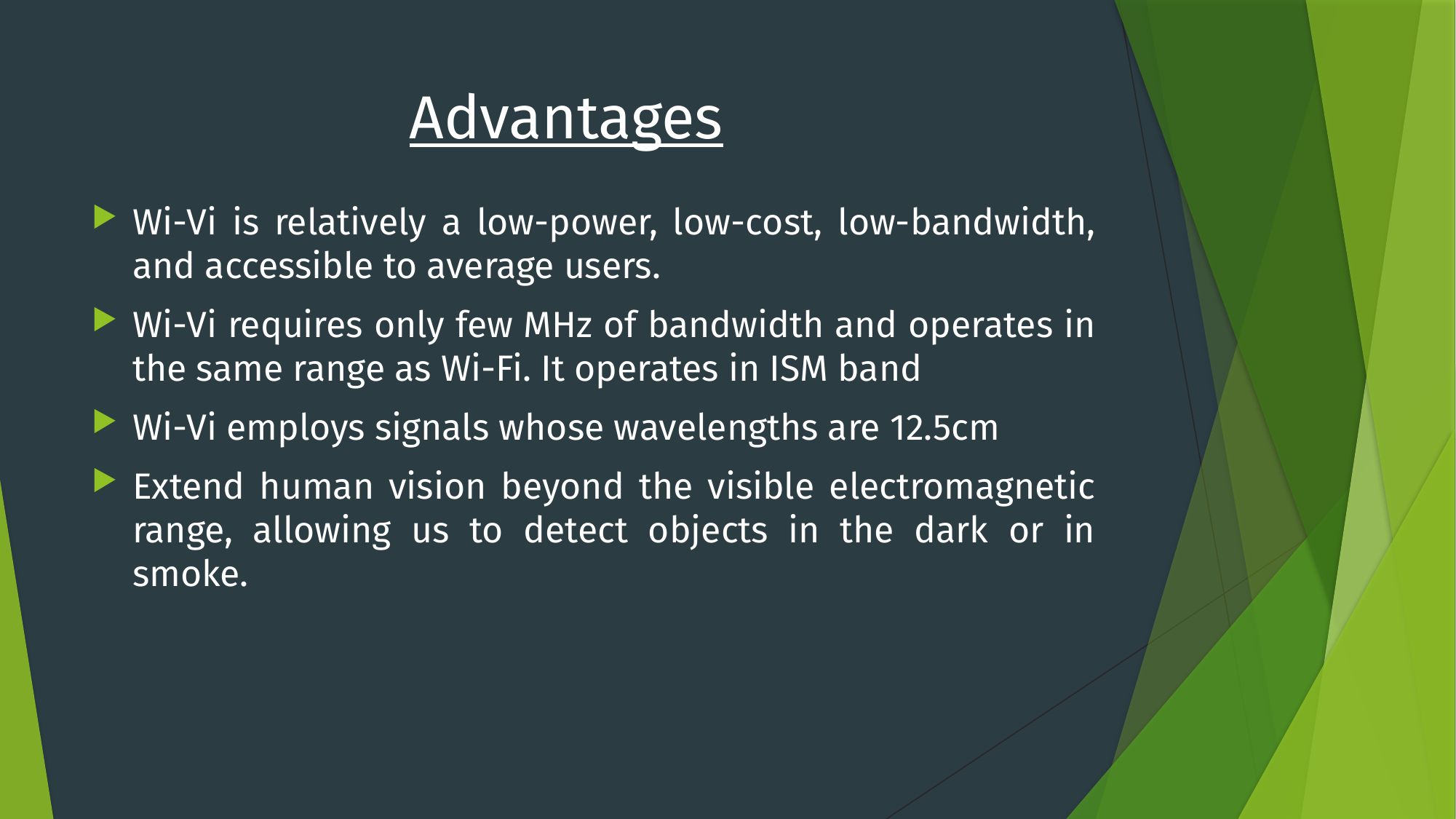

#
Advantages
Wi-Vi is relatively a low-power, low-cost, low-bandwidth, and accessible to average users.
Wi-Vi requires only few MHz of bandwidth and operates in the same range as Wi-Fi. It operates in ISM band
Wi-Vi employs signals whose wavelengths are 12.5cm
Extend human vision beyond the visible electromagnetic range, allowing us to detect objects in the dark or in smoke.